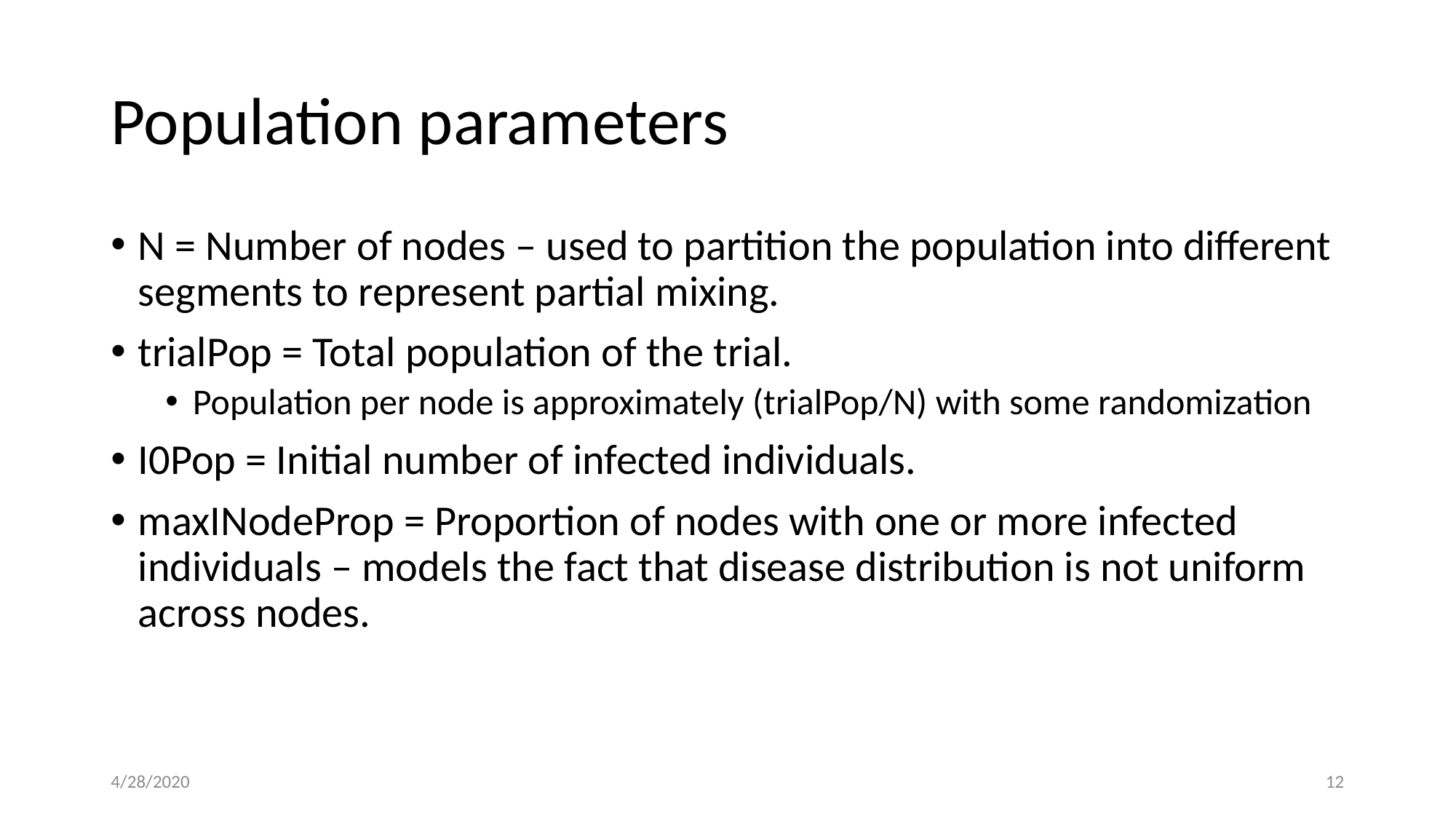

# Population parameters
N = Number of nodes – used to partition the population into different segments to represent partial mixing.
trialPop = Total population of the trial.
Population per node is approximately (trialPop/N) with some randomization
I0Pop = Initial number of infected individuals.
maxINodeProp = Proportion of nodes with one or more infected individuals – models the fact that disease distribution is not uniform across nodes.
4/28/2020
12